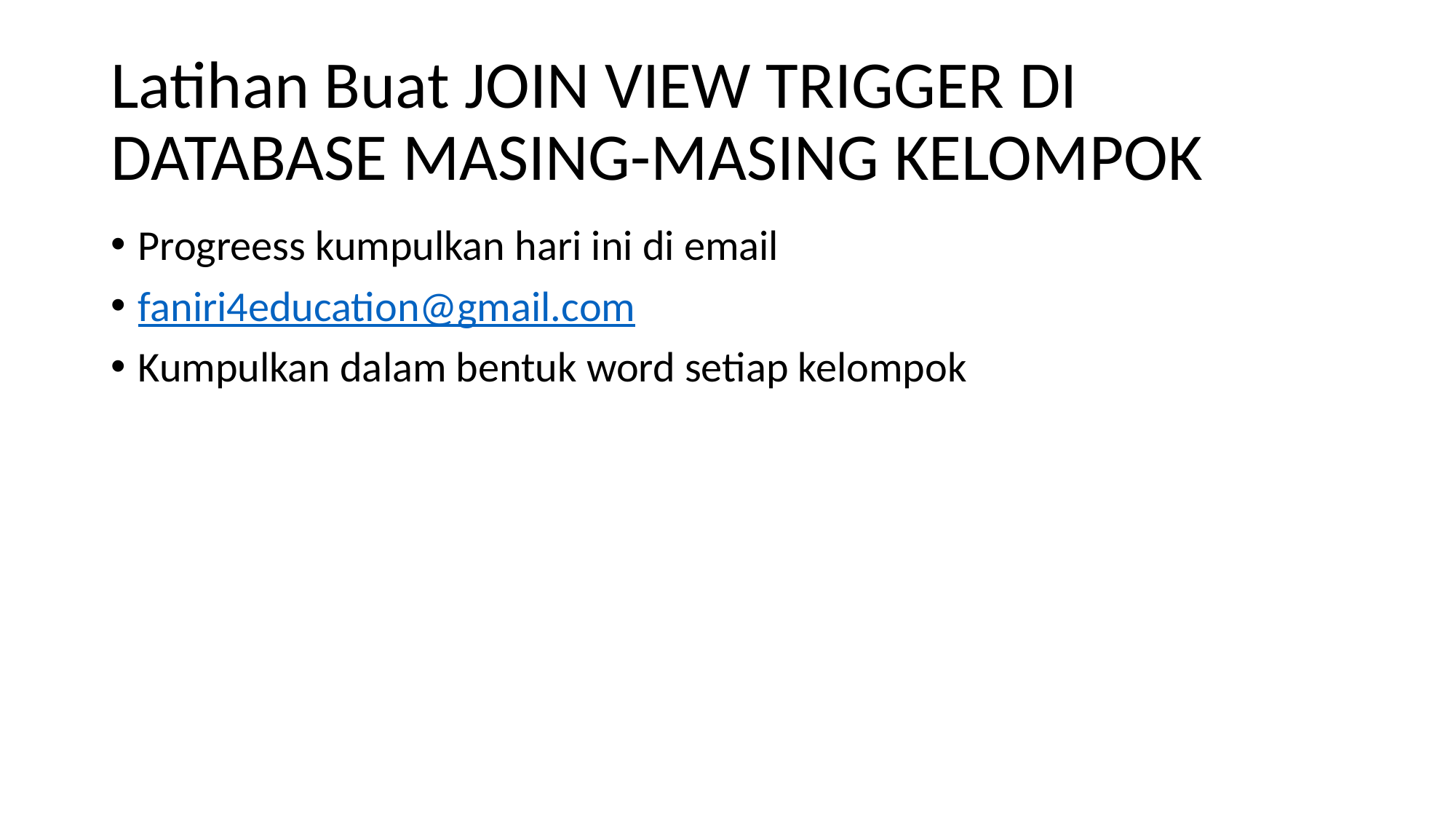

# Latihan Buat JOIN VIEW TRIGGER DI DATABASE MASING-MASING KELOMPOK
Progreess kumpulkan hari ini di email
faniri4education@gmail.com
Kumpulkan dalam bentuk word setiap kelompok